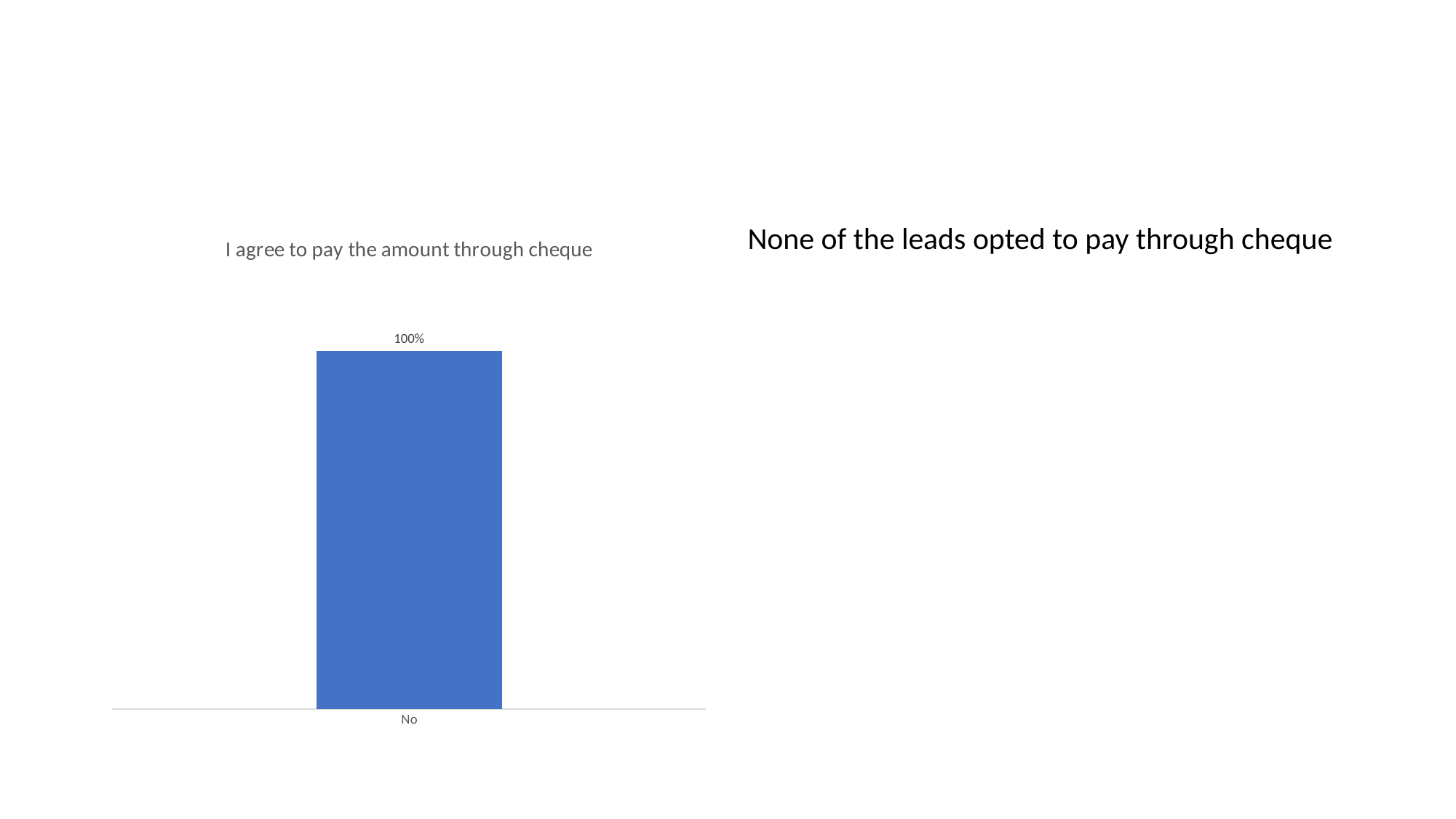

#

### Chart: I agree to pay the amount through cheque

| Category | Percentage |
|---|---|
| No | 1.0 |
None of the leads opted to pay through cheque